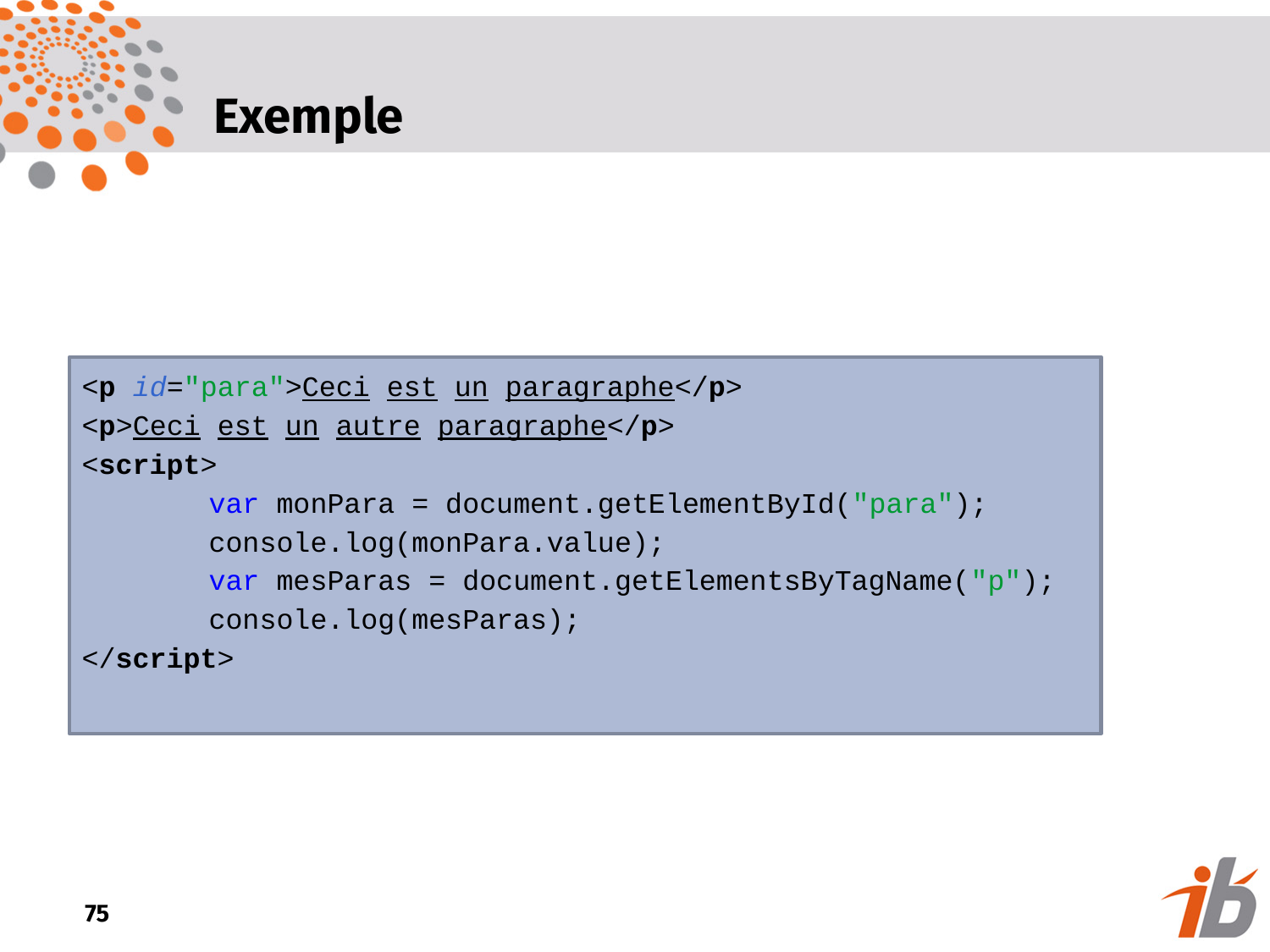

Exemple

<p id="para">Ceci est un paragraphe</p>
<p>Ceci est un autre paragraphe</p>
<script>
	var monPara = document.getElementById("para");
	console.log(monPara.value);
	var mesParas = document.getElementsByTagName("p");
	console.log(mesParas);
</script>

75